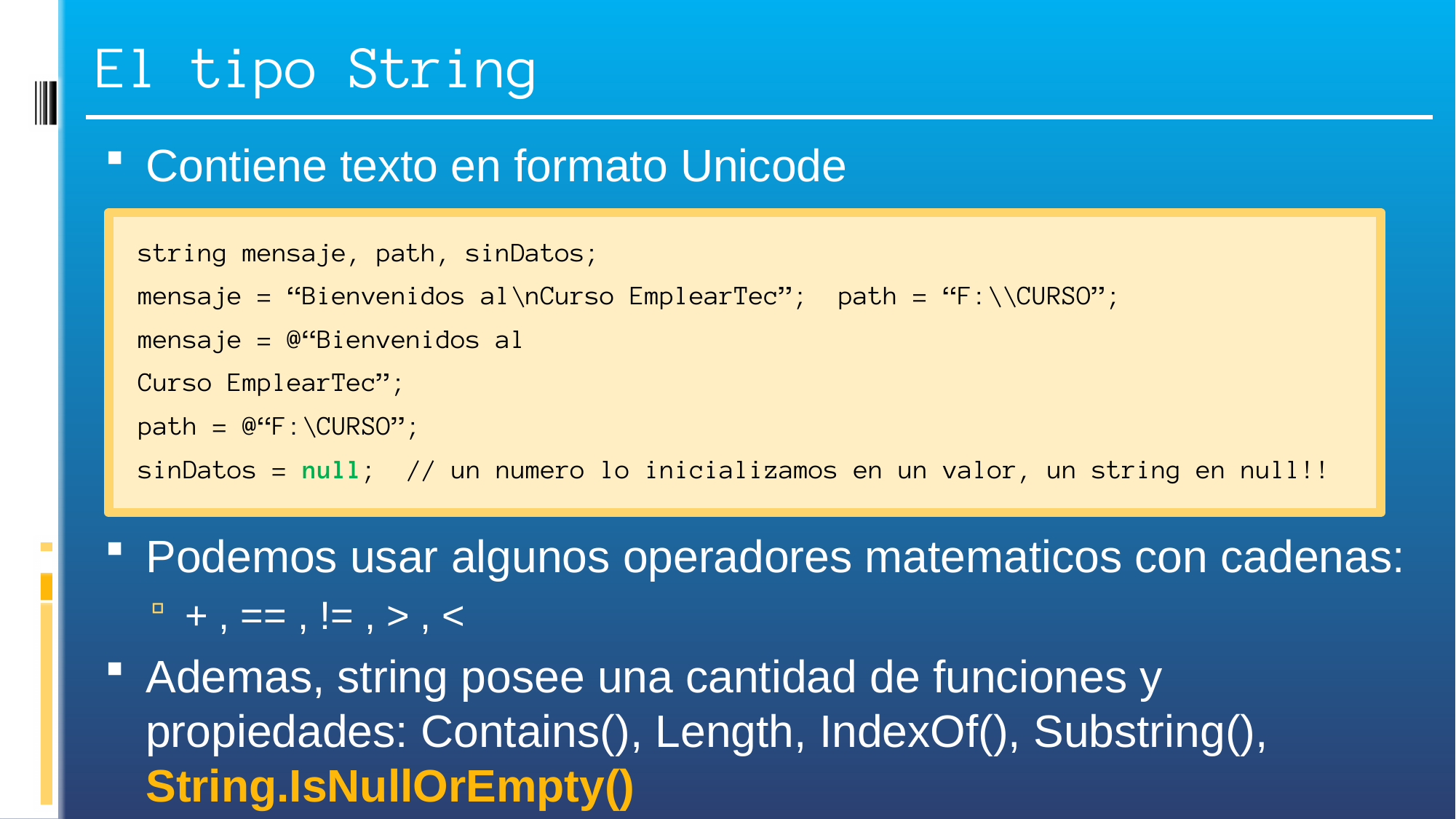

# El tipo String
Contiene texto en formato Unicode

Podemos usar algunos operadores matematicos con cadenas:
+ , == , != , > , <
Ademas, string posee una cantidad de funciones y propiedades: Contains(), Length, IndexOf(), Substring(), String.IsNullOrEmpty()

string mensaje, path, sinDatos;
mensaje = “Bienvenidos al\nCurso EmplearTec”;  path = “F:\\CURSO”;
mensaje = @“Bienvenidos al
Curso EmplearTec”;
path = @“F:\CURSO”;
sinDatos = null;  // un numero lo inicializamos en un valor, un string en null!!